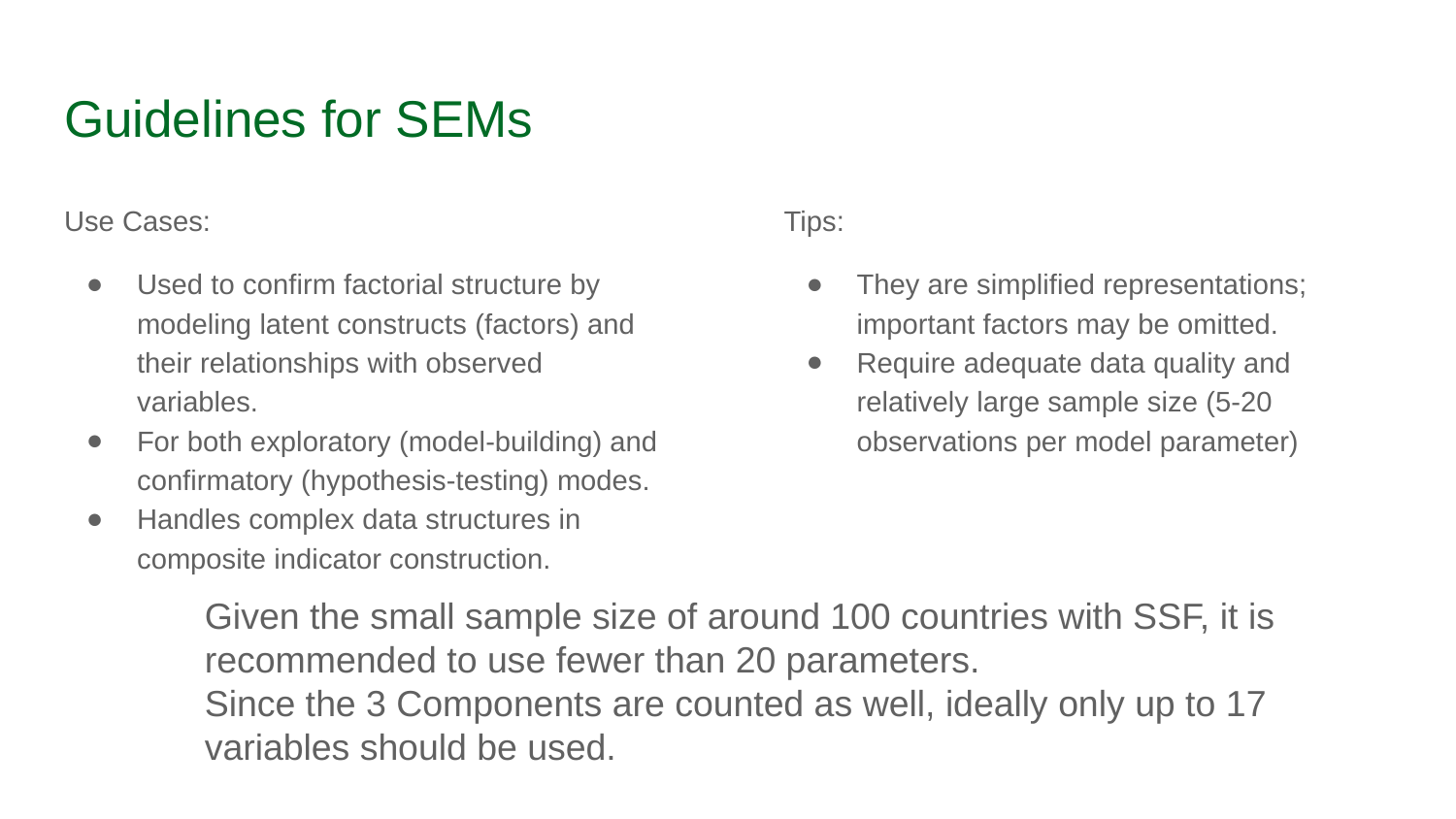

# Guidelines for SEMs
Use Cases:
Used to confirm factorial structure by modeling latent constructs (factors) and their relationships with observed variables.
For both exploratory (model-building) and confirmatory (hypothesis-testing) modes.
Handles complex data structures in composite indicator construction.
Tips:
They are simplified representations; important factors may be omitted.
Require adequate data quality and relatively large sample size (5-20 observations per model parameter)

Given the small sample size of around 100 countries with SSF, it is recommended to use fewer than 20 parameters.
Since the 3 Components are counted as well, ideally only up to 17 variables should be used.